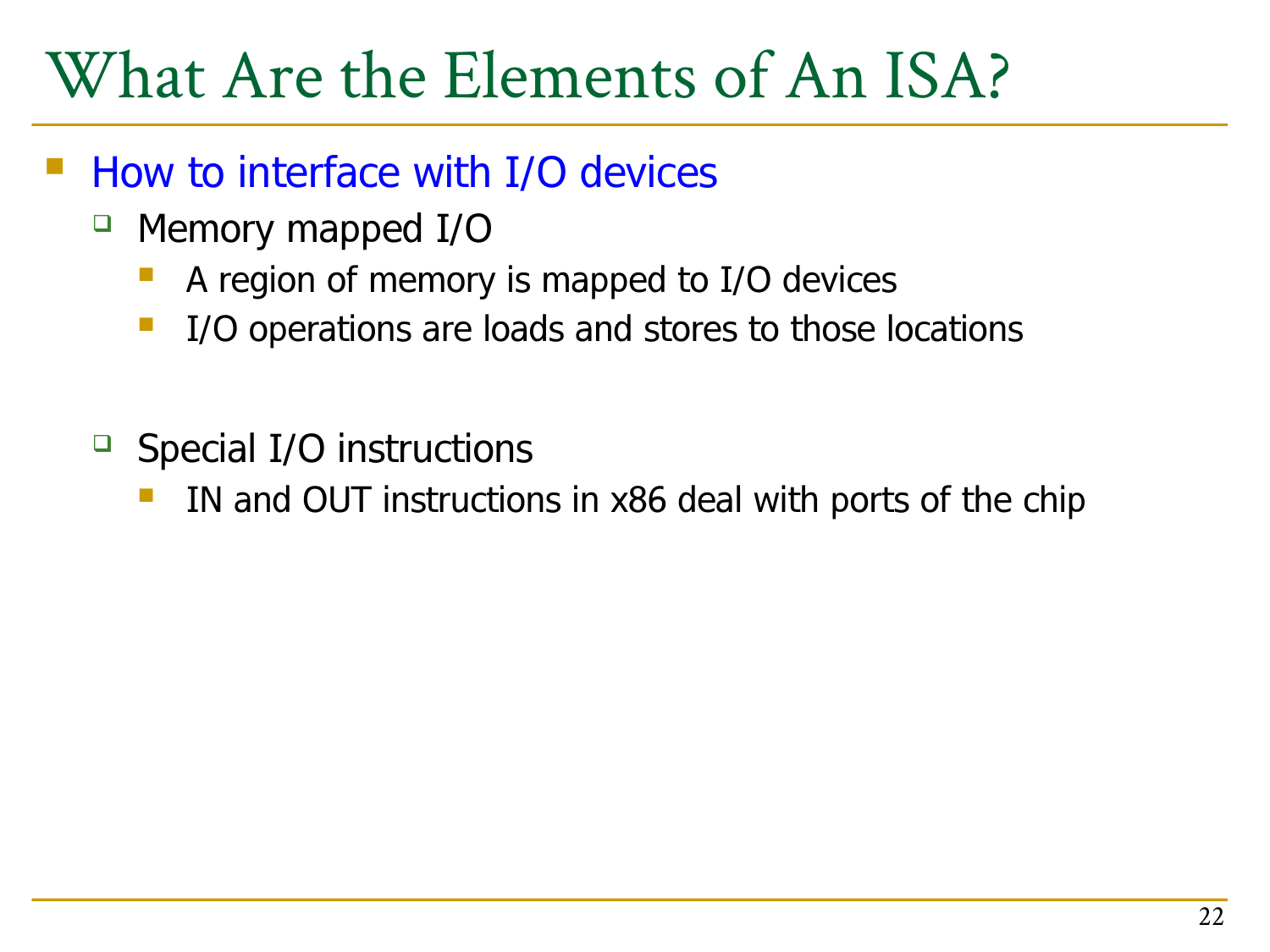

# What Are the Elements of An ISA?
How to interface with I/O devices
Memory mapped I/O
A region of memory is mapped to I/O devices
I/O operations are loads and stores to those locations

Special I/O instructions
IN and OUT instructions in x86 deal with ports of the chip
22